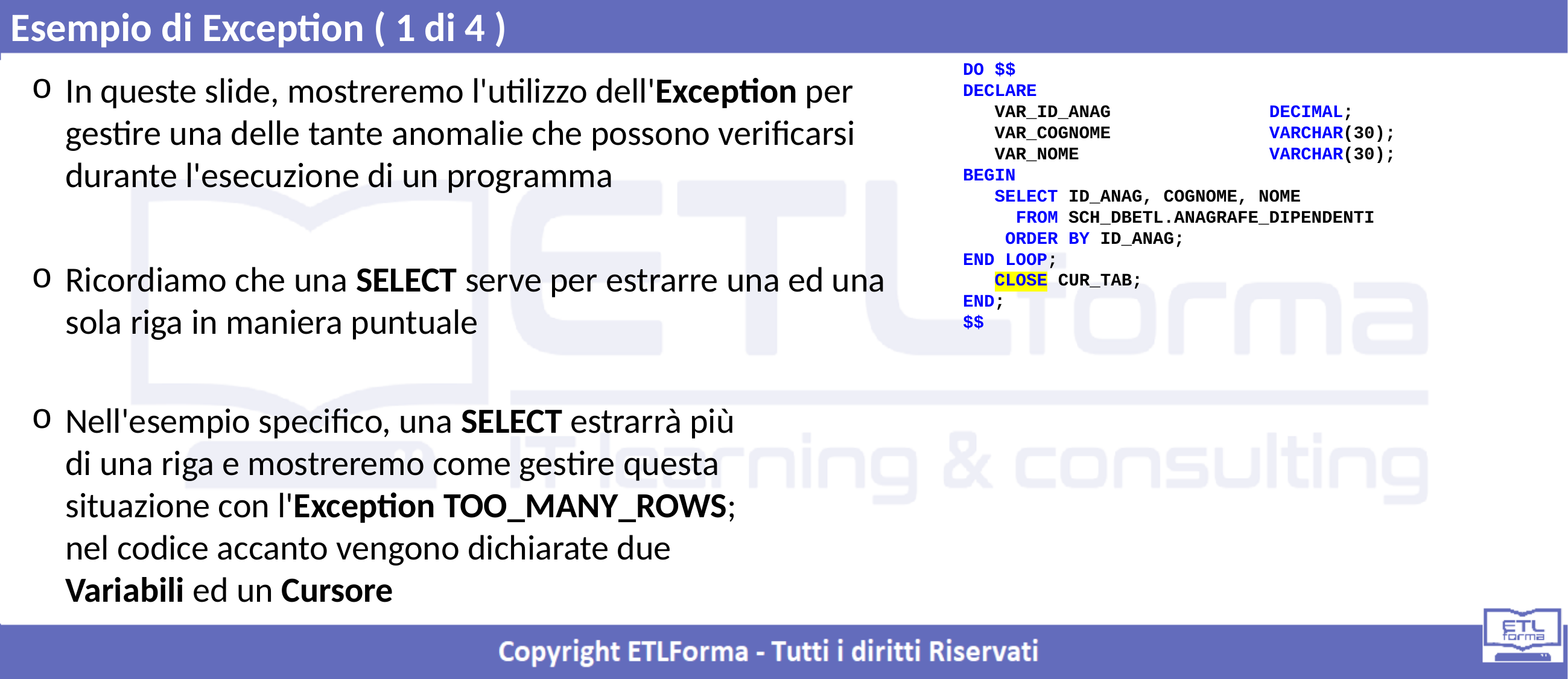

Esempio di Exception ( 1 di 4 )
DO $$
DECLARE
   VAR_ID_ANAG               DECIMAL;
   VAR_COGNOME               VARCHAR(30);
   VAR_NOME                  VARCHAR(30);
BEGIN
   SELECT ID_ANAG, COGNOME, NOME
     FROM SCH_DBETL.ANAGRAFE_DIPENDENTI
    ORDER BY ID_ANAG;
END LOOP;
   CLOSE CUR_TAB;
END;
$$
In queste slide, mostreremo l'utilizzo dell'Exception per gestire una delle tante anomalie che possono verificarsi durante l'esecuzione di un programma

Ricordiamo che una SELECT serve per estrarre una ed una sola riga in maniera puntuale
Nell'esempio specifico, una SELECT estrarrà più di una riga e mostreremo come gestire questa situazione con l'Exception TOO_MANY_ROWS; nel codice accanto vengono dichiarate due Variabili ed un Cursore